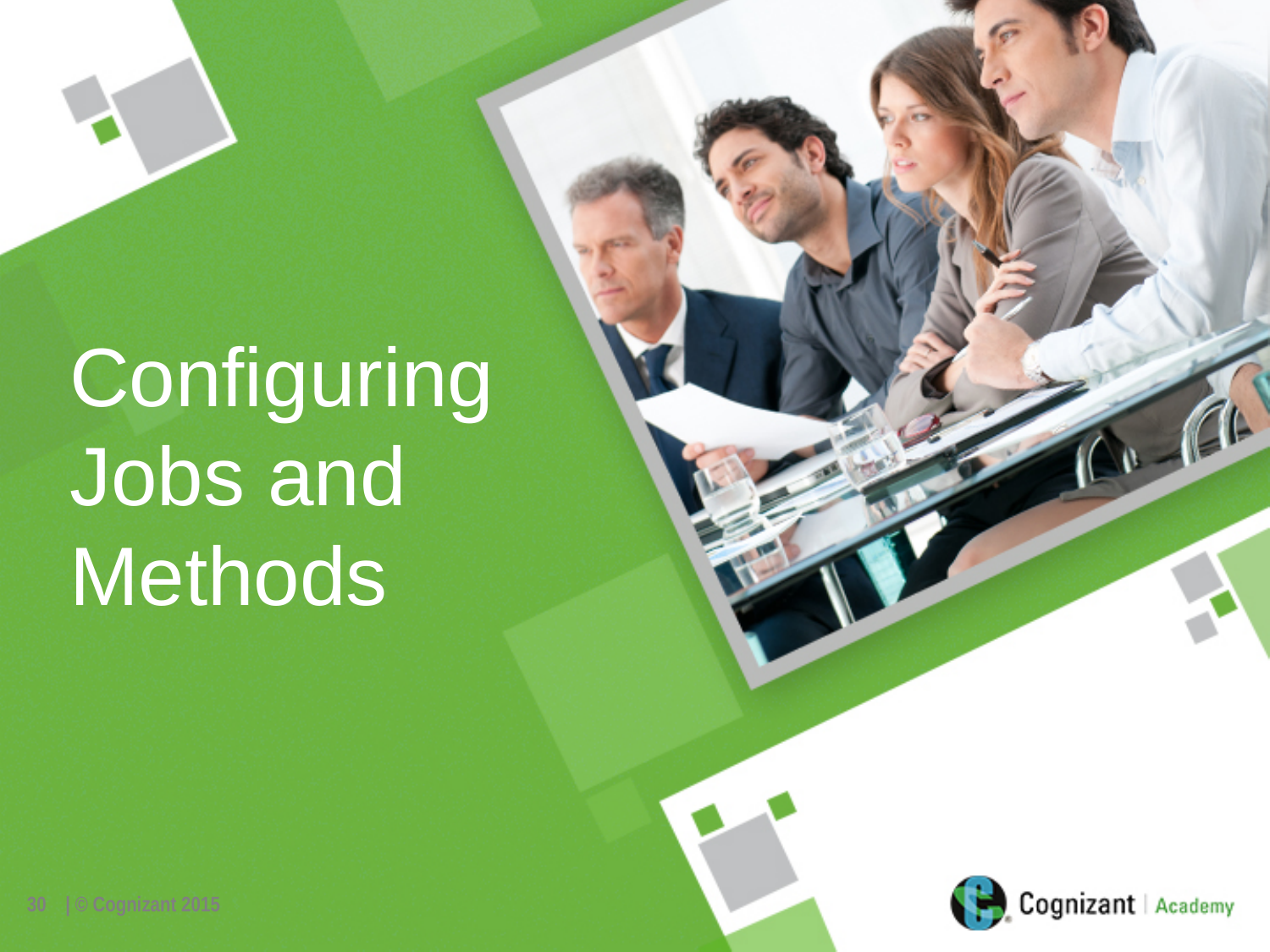

Configuring Jobs and Methods
30
| © Cognizant 2015